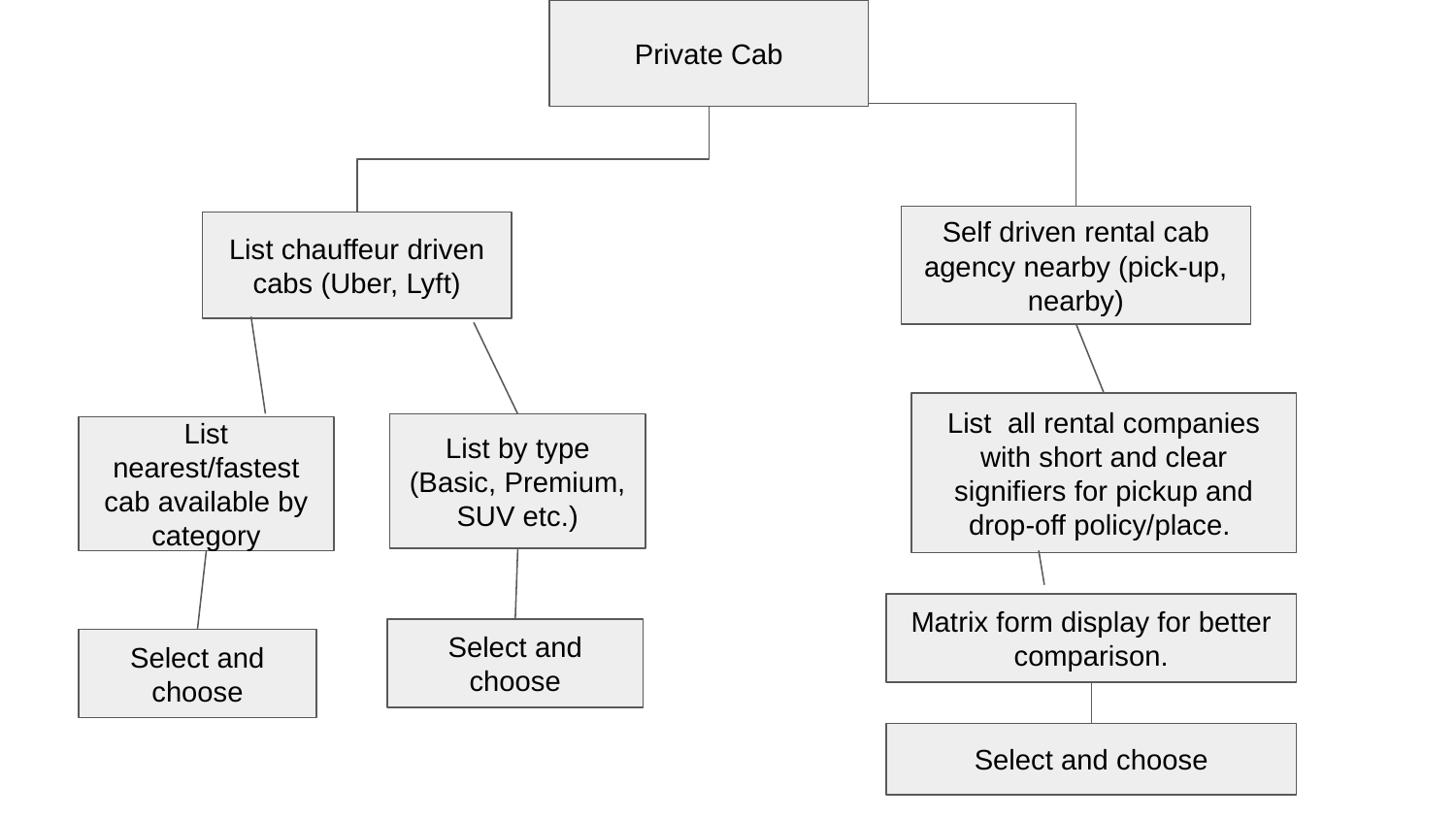

Private Cab
Self driven rental cab agency nearby (pick-up, nearby)
List chauffeur driven cabs (Uber, Lyft)
List  all rental companies with short and clear signifiers for pickup and drop-off policy/place.
List by type (Basic, Premium, SUV etc.)
List nearest/fastest cab available by category
Matrix form display for better comparison.
Select and choose
Select and choose
Select and choose